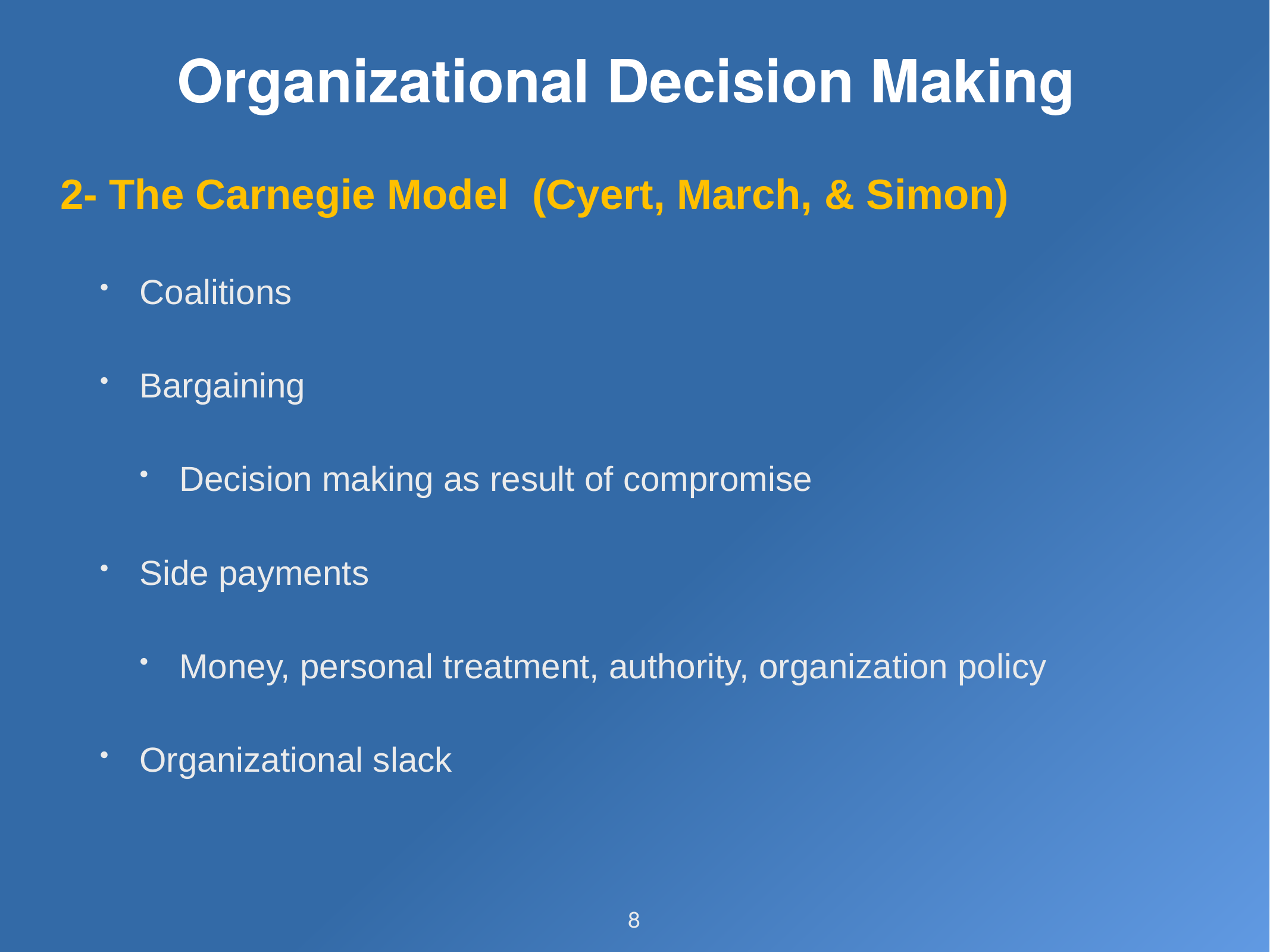

# Organizational Decision Making
2- The Carnegie Model  (Cyert, March, & Simon)
Coalitions
Bargaining
Decision making as result of compromise
Side payments
Money, personal treatment, authority, organization policy
Organizational slack

8